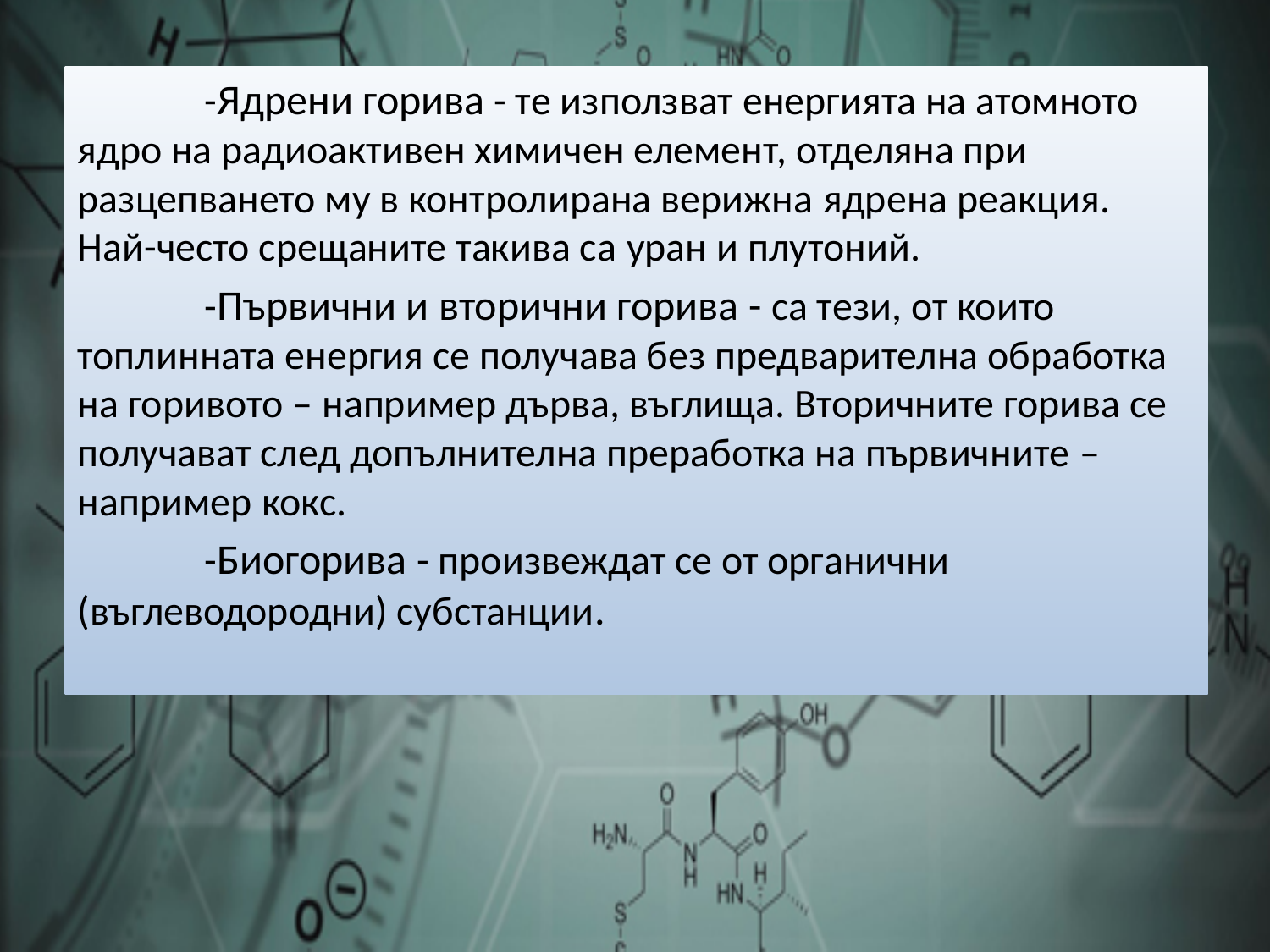

-Ядрени горива - те използват енергията на атомното ядро на радиоактивен химичен елемент, отделяна при разцепването му в контролирана верижна ядрена реакция. Най-често срещаните такива са уран и плутоний.
	-Първични и вторични горива - са тези, от които топлинната енергия се получава без предварителна обработка на горивото – например дърва, въглища. Вторичните горива се получават след допълнителна преработка на първичните – например кокс.
	-Биогорива - произвеждат се от органични (въглеводородни) субстанции.